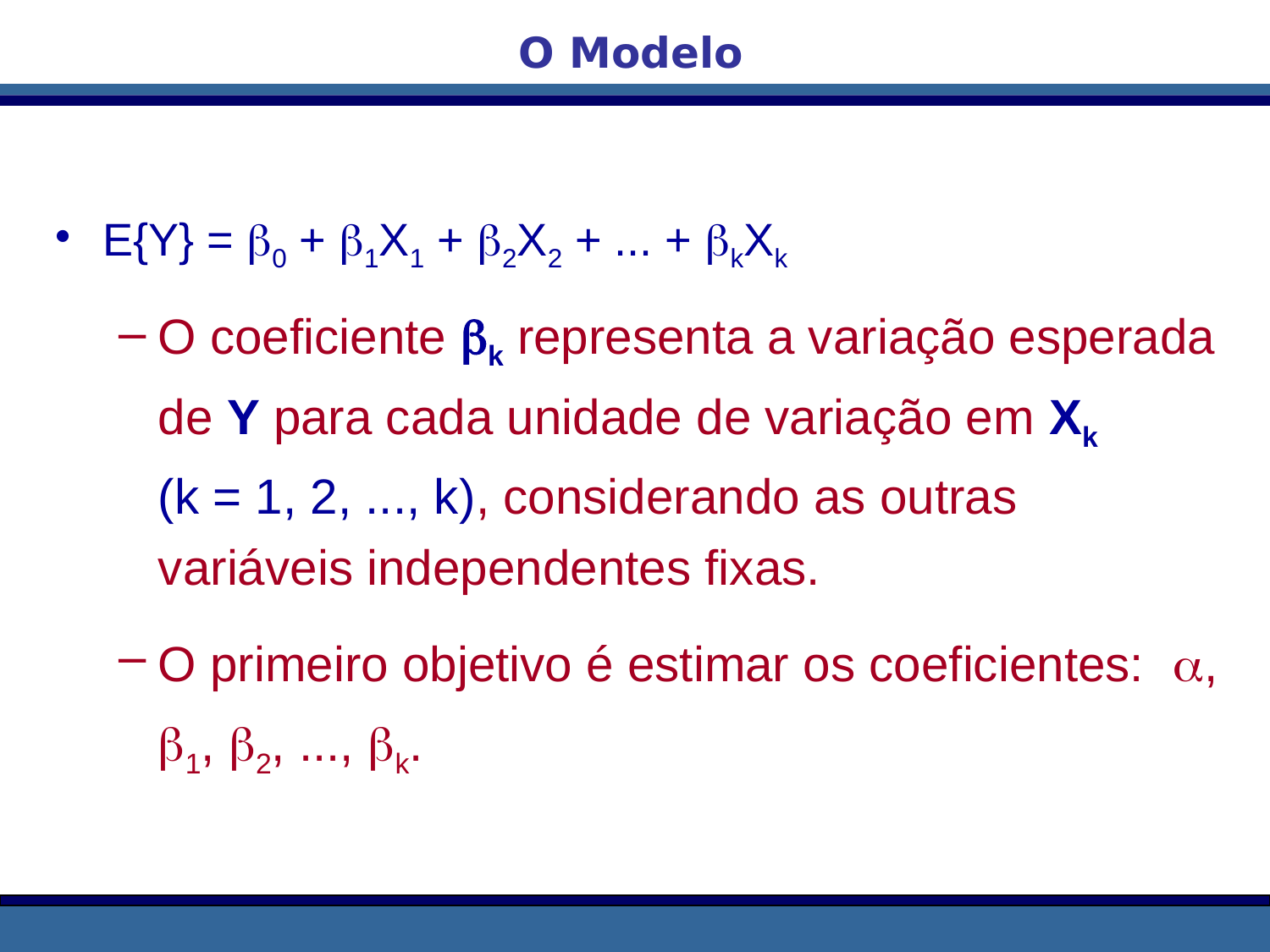

O Modelo

E{Y} = β0 + β1X1 + β2X2 + ... + βkXk
O coeficiente βk representa a variação esperada de Y para cada unidade de variação em Xk       (k = 1, 2, ..., k), considerando as outras variáveis independentes fixas.
O primeiro objetivo é estimar os coeficientes:  α, β1, β2, ..., βk.